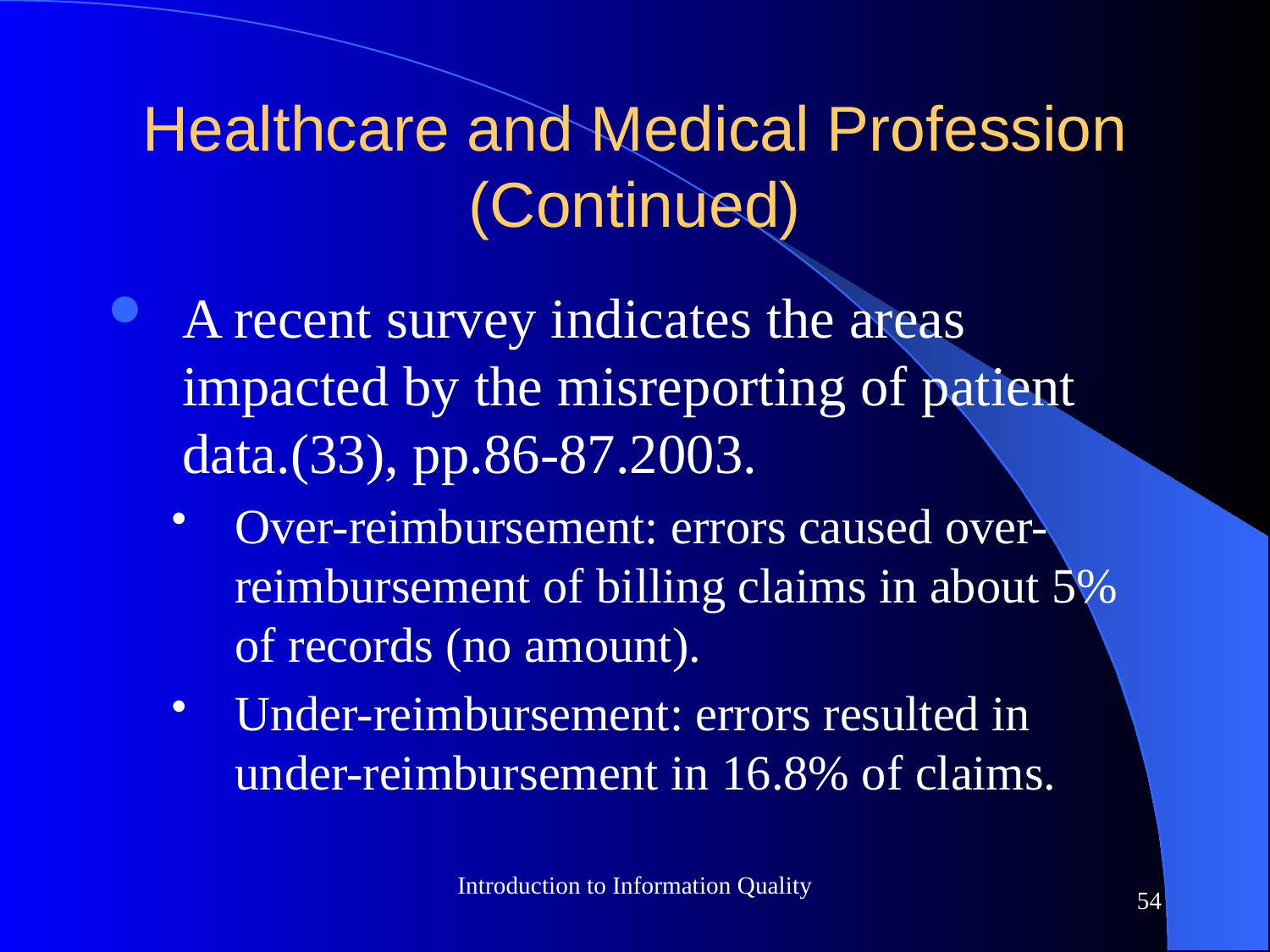

# Healthcare and Medical Profession (Continued)
A recent survey indicates the areas impacted by the misreporting of patient data.(33), pp.86-87.2003.
Over-reimbursement: errors caused over-reimbursement of billing claims in about 5% of records (no amount).
Under-reimbursement: errors resulted in under-reimbursement in 16.8% of claims.
Introduction to Information Quality

54